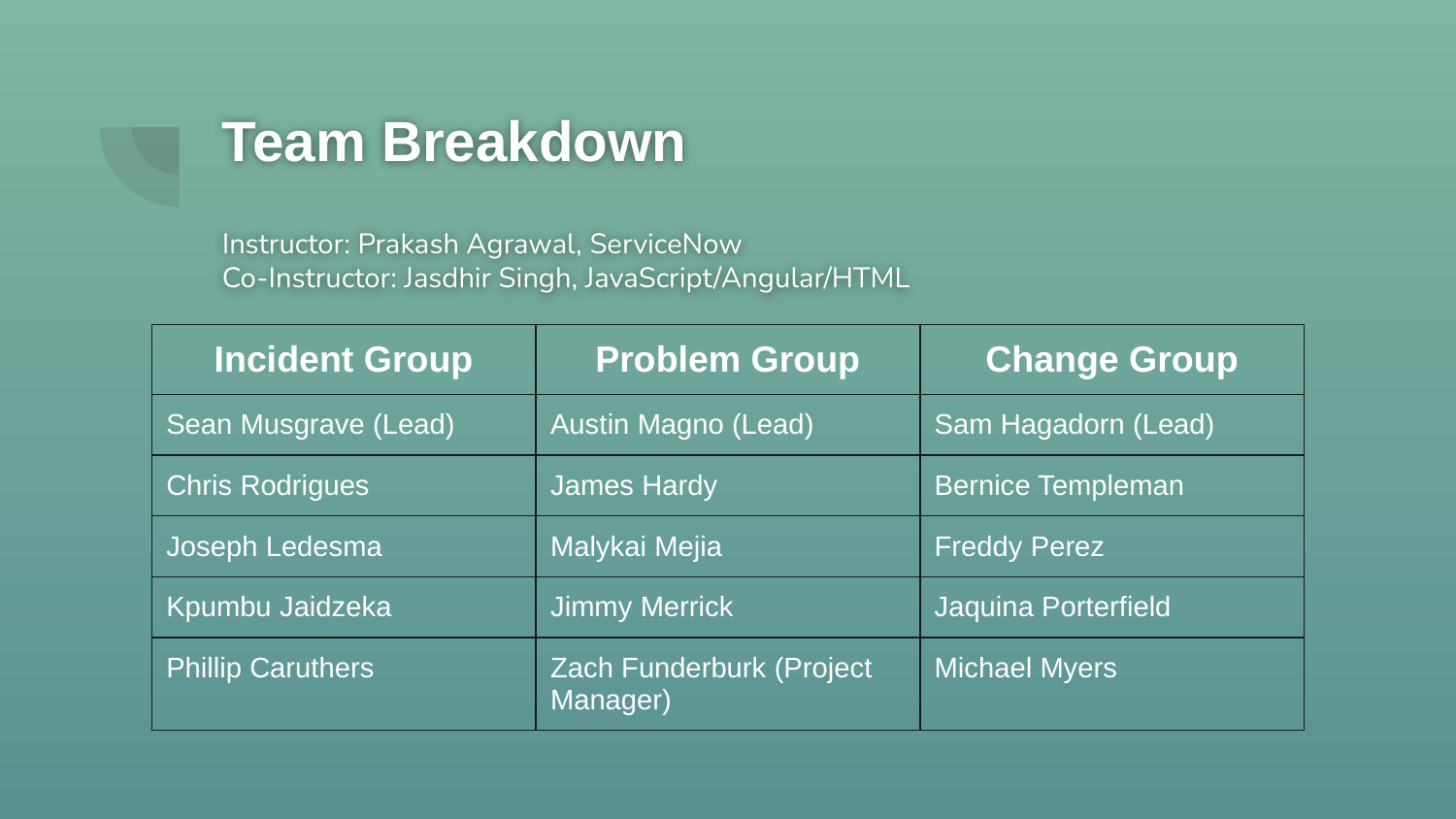

# Team Breakdown
Instructor: Prakash Agrawal, ServiceNow
Co-Instructor: Jasdhir Singh, JavaScript/Angular/HTML
| Incident Group | Problem Group | Change Group |
| --- | --- | --- |
| Sean Musgrave (Lead) | Austin Magno (Lead) | Sam Hagadorn (Lead) |
| Chris Rodrigues | James Hardy | Bernice Templeman |
| Joseph Ledesma | Malykai Mejia | Freddy Perez |
| Kpumbu Jaidzeka | Jimmy Merrick | Jaquina Porterfield |
| Phillip Caruthers | Zach Funderburk (Project Manager) | Michael Myers |